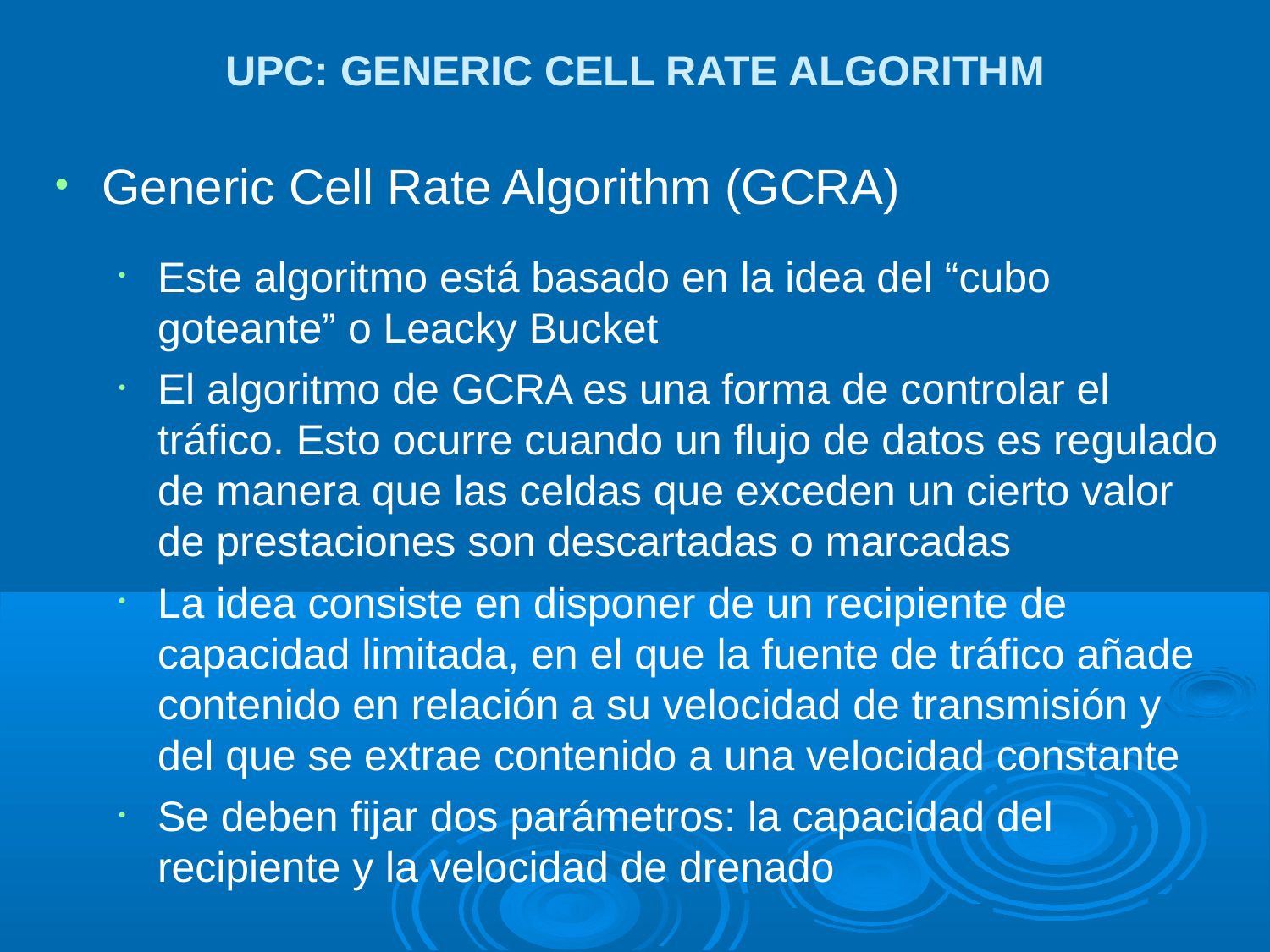

UPC: GENERIC CELL RATE ALGORITHM
Generic Cell Rate Algorithm (GCRA)

Este algoritmo está basado en la idea del “cubo goteante” o Leacky Bucket
El algoritmo de GCRA es una forma de controlar el tráfico. Esto ocurre cuando un flujo de datos es regulado de manera que las celdas que exceden un cierto valor de prestaciones son descartadas o marcadas
La idea consiste en disponer de un recipiente de capacidad limitada, en el que la fuente de tráfico añade contenido en relación a su velocidad de transmisión y del que se extrae contenido a una velocidad constante
Se deben fijar dos parámetros: la capacidad del recipiente y la velocidad de drenado